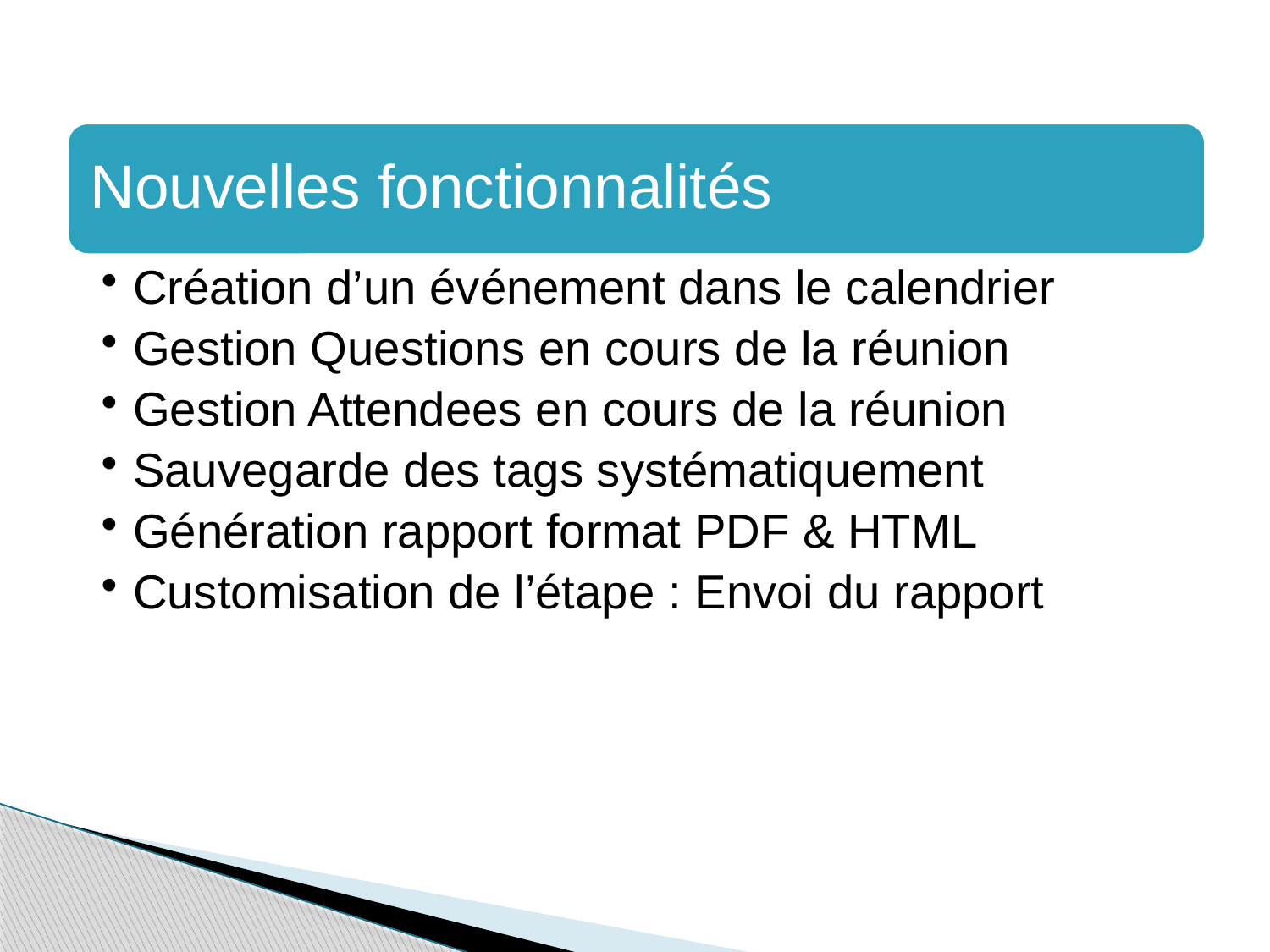

Nouvelles fonctionnalités
Création d’un événement dans le calendrier
Gestion Questions en cours de la réunion
Gestion Attendees en cours de la réunion
Sauvegarde des tags systématiquement
Génération rapport format PDF & HTML
Customisation de l’étape : Envoi du rapport